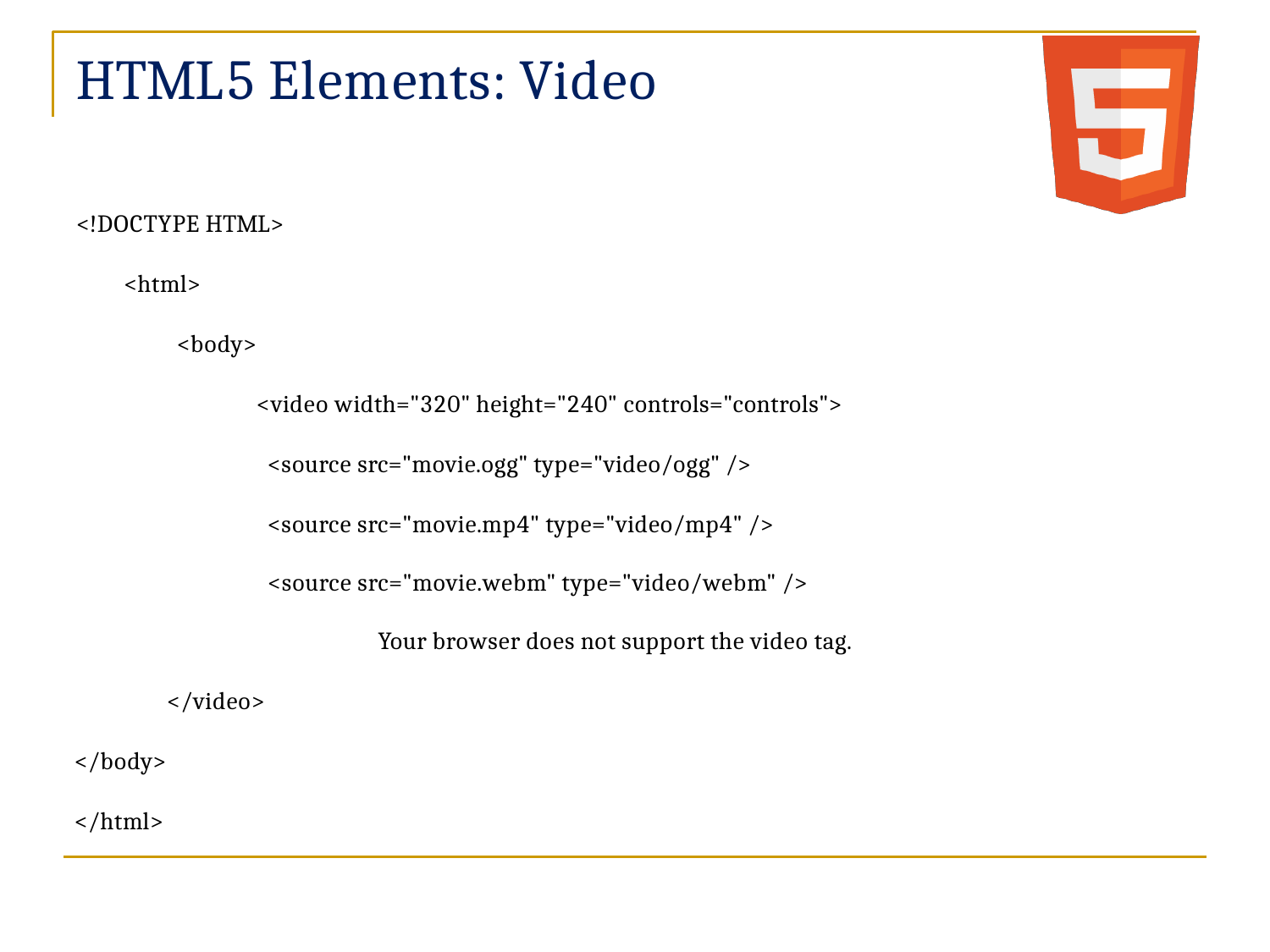

# HTML5 Elements: Video
<!DOCTYPE HTML>

<html>

<body>

<video width="320" height="240" controls="controls">

<source src="movie.ogg" type="video/ogg" />

<source src="movie.mp4" type="video/mp4" />
<source src="movie.webm" type="video/webm" />  Your browser does not support the video tag.

</video>

</body>

</html>